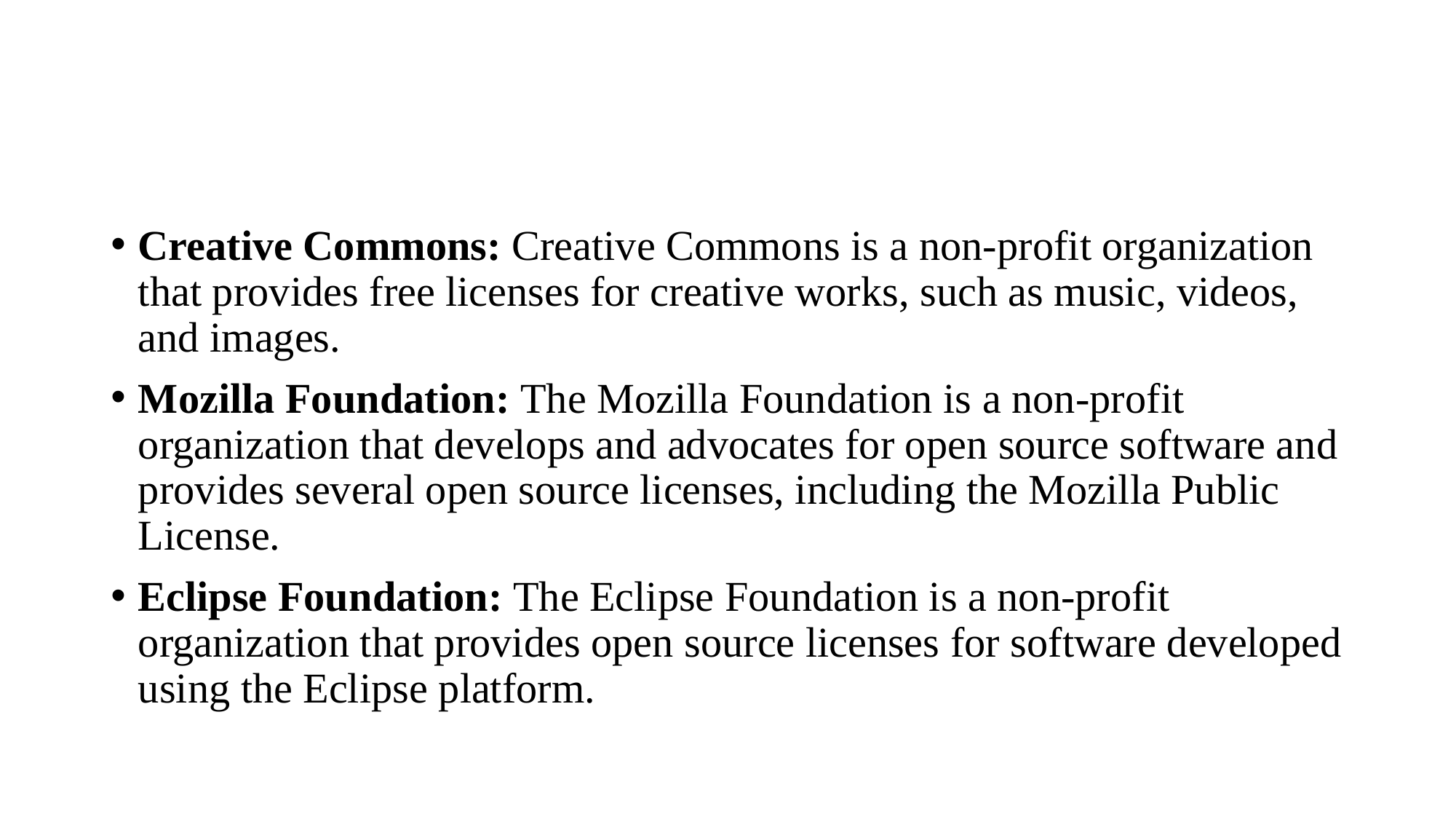

#
Creative Commons: Creative Commons is a non-profit organization that provides free licenses for creative works, such as music, videos, and images.
Mozilla Foundation: The Mozilla Foundation is a non-profit organization that develops and advocates for open source software and provides several open source licenses, including the Mozilla Public License.
Eclipse Foundation: The Eclipse Foundation is a non-profit organization that provides open source licenses for software developed using the Eclipse platform.